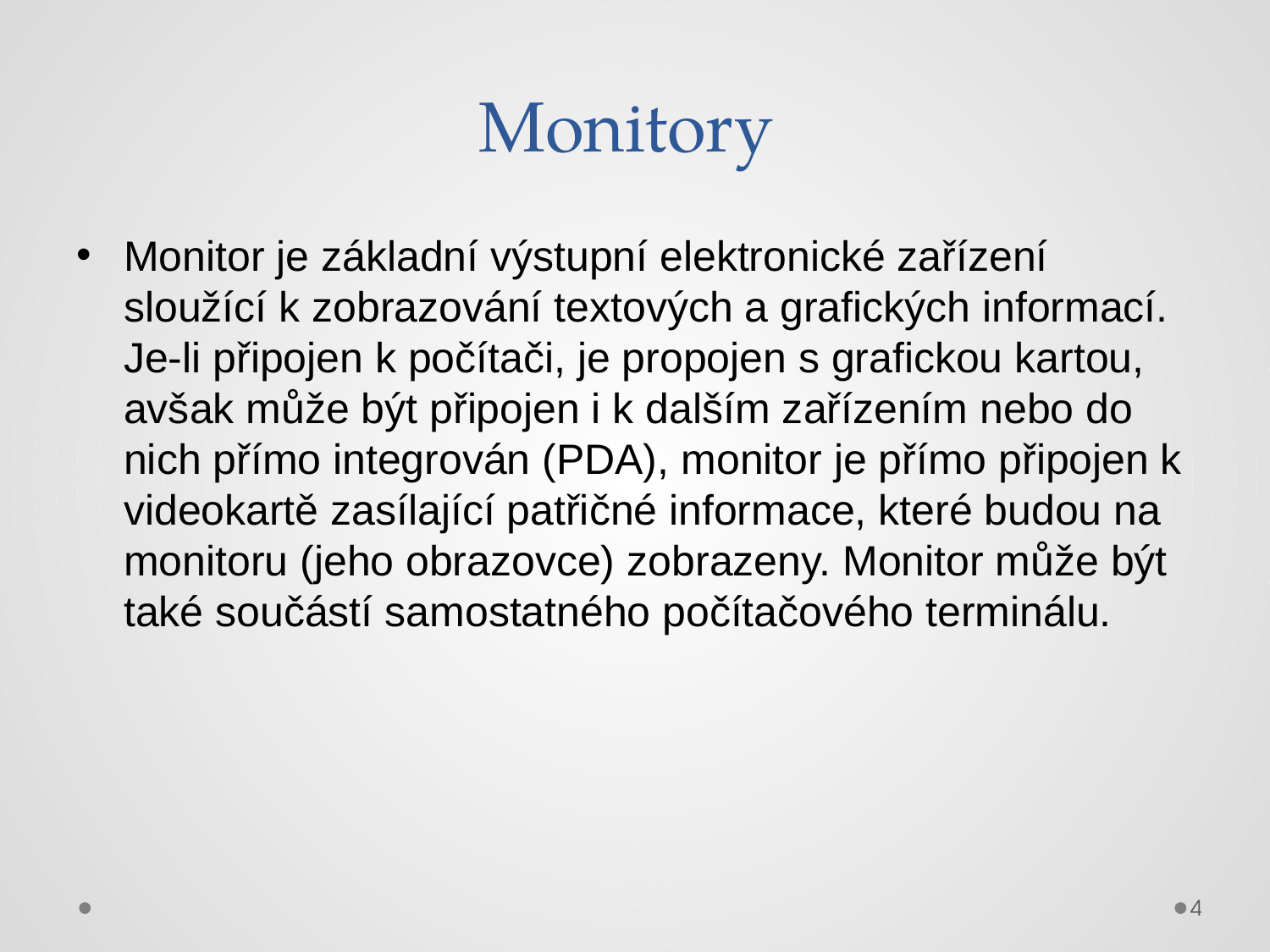

# Monitory
Monitor je základní výstupní elektronické zařízení sloužící k zobrazování textových a grafických informací. Je-li připojen k počítači, je propojen s grafickou kartou, avšak může být připojen i k dalším zařízením nebo do nich přímo integrován (PDA), monitor je přímo připojen k videokartě zasílající patřičné informace, které budou na monitoru (jeho obrazovce) zobrazeny. Monitor může být také součástí samostatného počítačového terminálu.
4